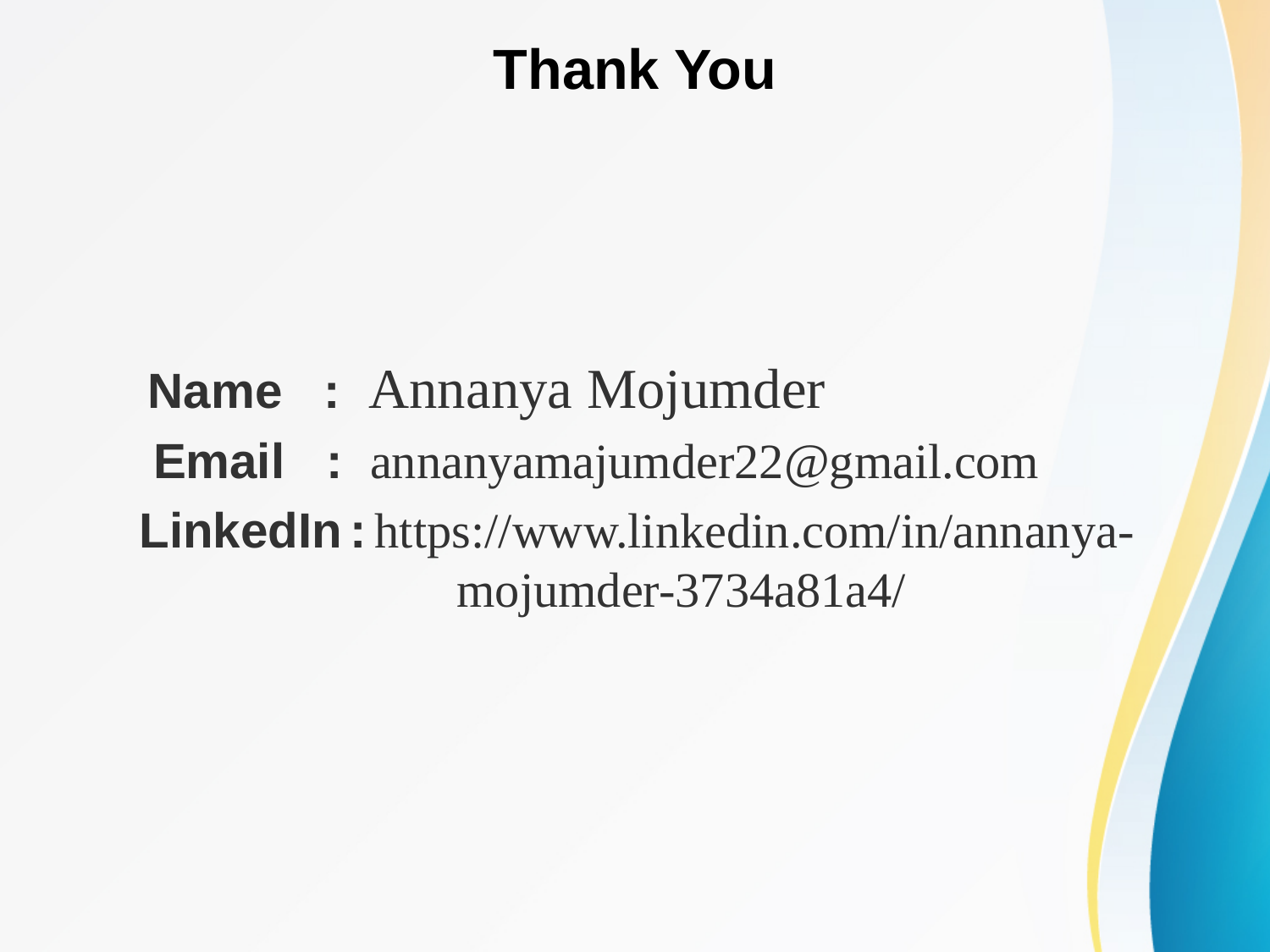

# Thank You

       Name   :  Annanya Mojumder
 Email   :  annanyamajumder22@gmail.com
LinkedIn : https://www.linkedin.com/in/annanya-			mojumder-3734a81a4/